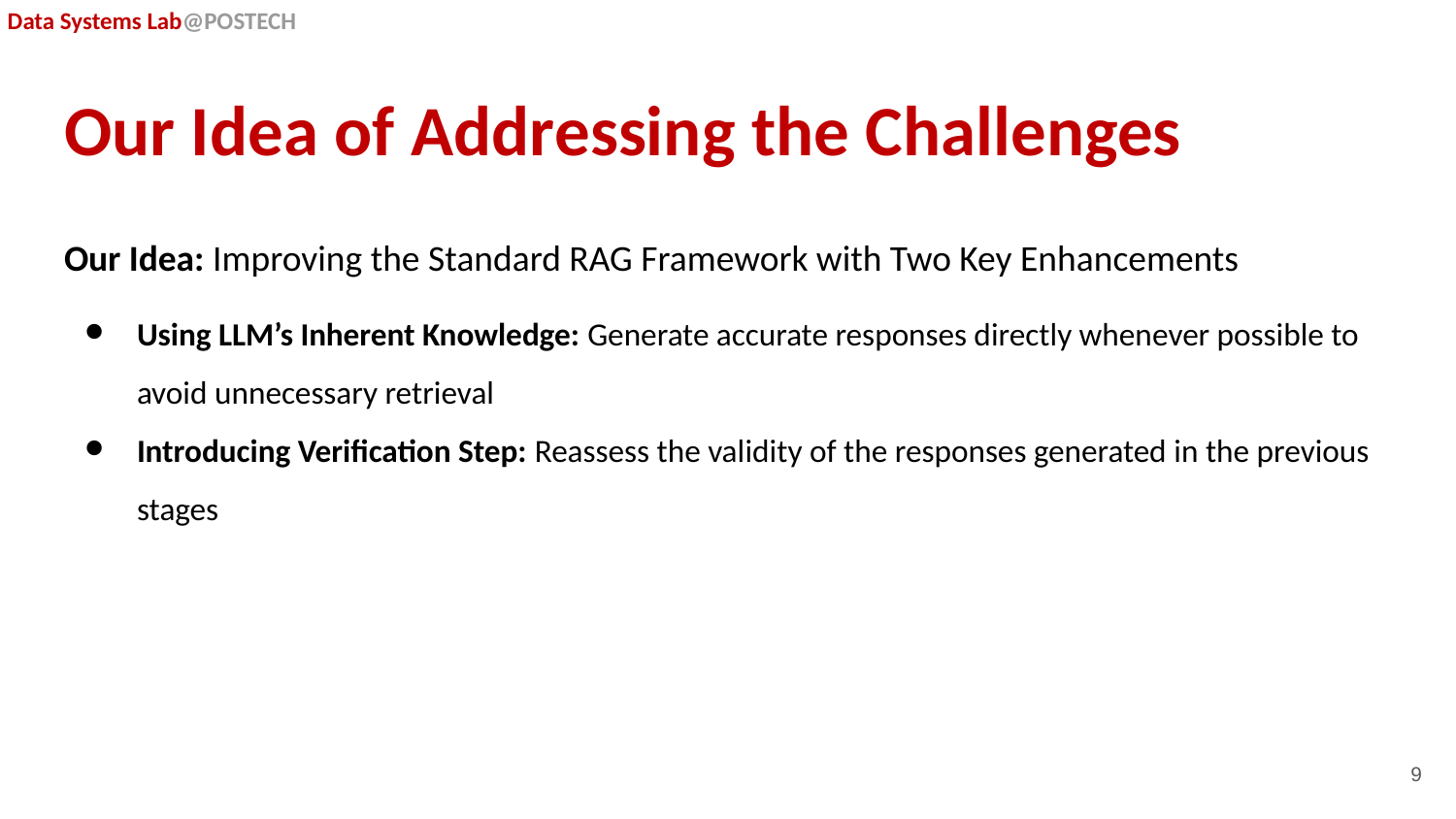

# Our Idea of Addressing the Challenges
Our Idea: Improving the Standard RAG Framework with Two Key Enhancements
Using LLM’s Inherent Knowledge: Generate accurate responses directly whenever possible to avoid unnecessary retrieval
Introducing Verification Step: Reassess the validity of the responses generated in the previous stages
9